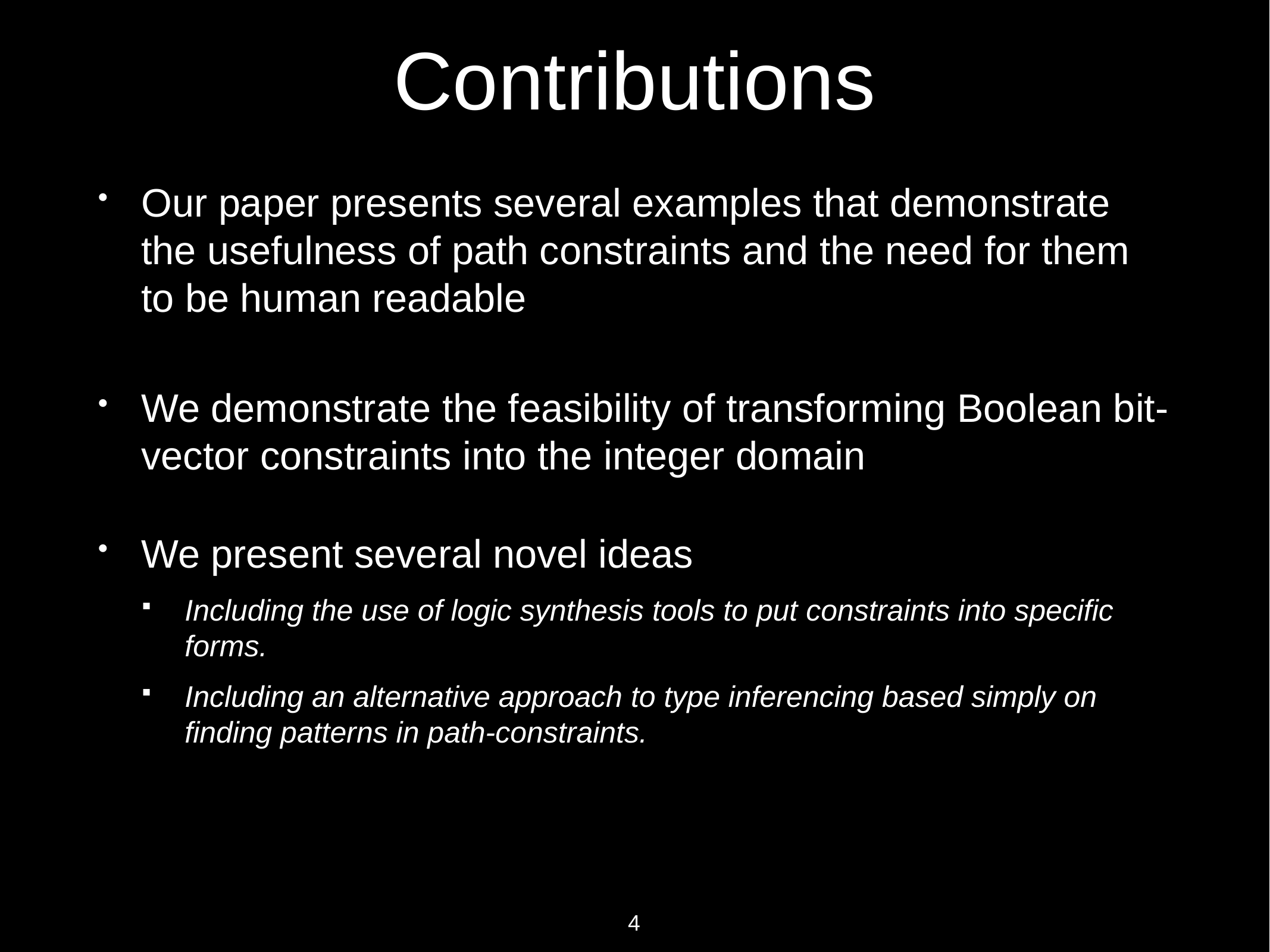

# Contributions
Our paper presents several examples that demonstrate the usefulness of path constraints and the need for them to be human readable
We demonstrate the feasibility of transforming Boolean bit-vector constraints into the integer domain
We present several novel ideas
Including the use of logic synthesis tools to put constraints into specific forms.
Including an alternative approach to type inferencing based simply on finding patterns in path-constraints.

4